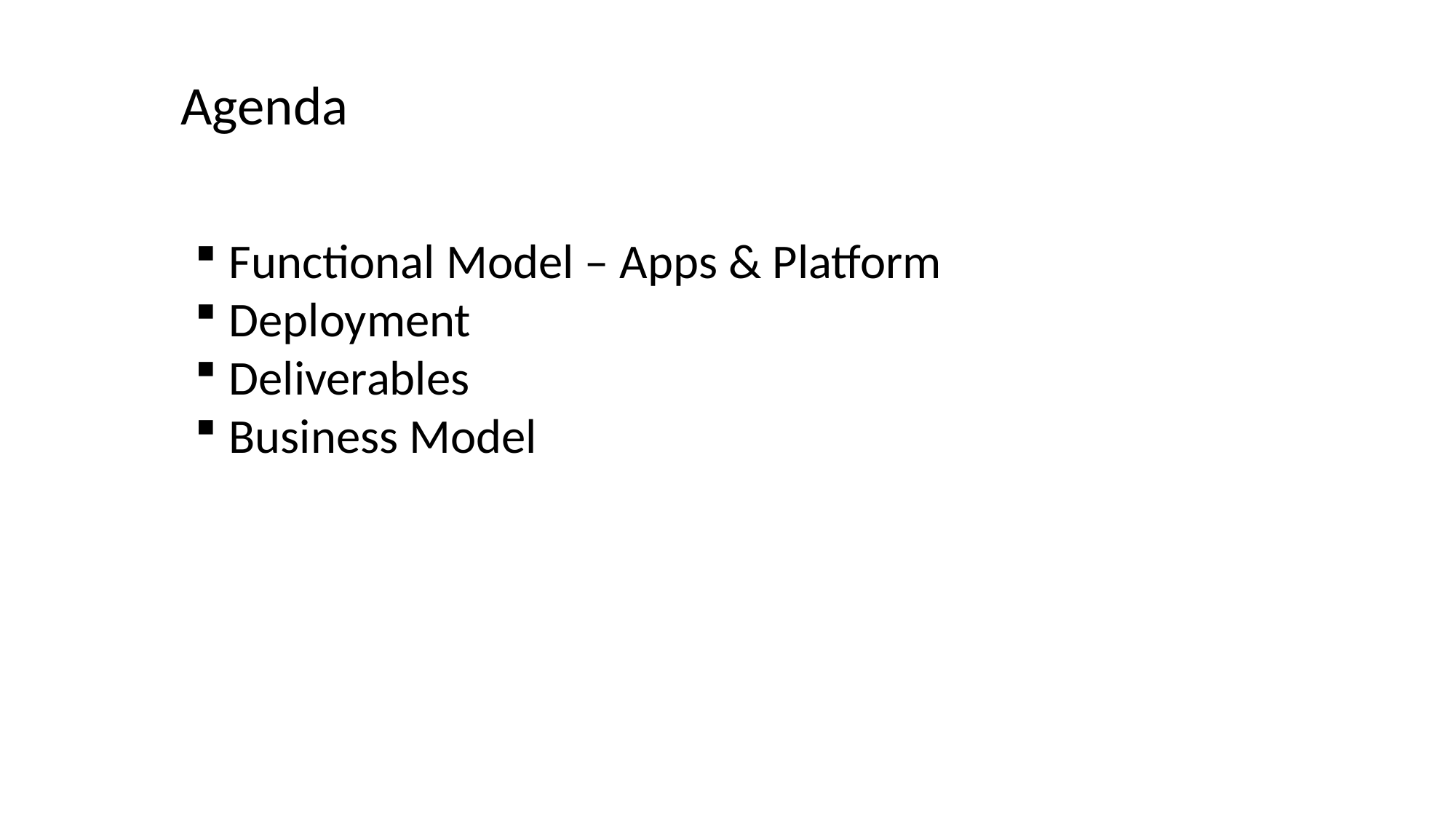

Agenda
Functional Model – Apps & Platform
Deployment
Deliverables
Business Model